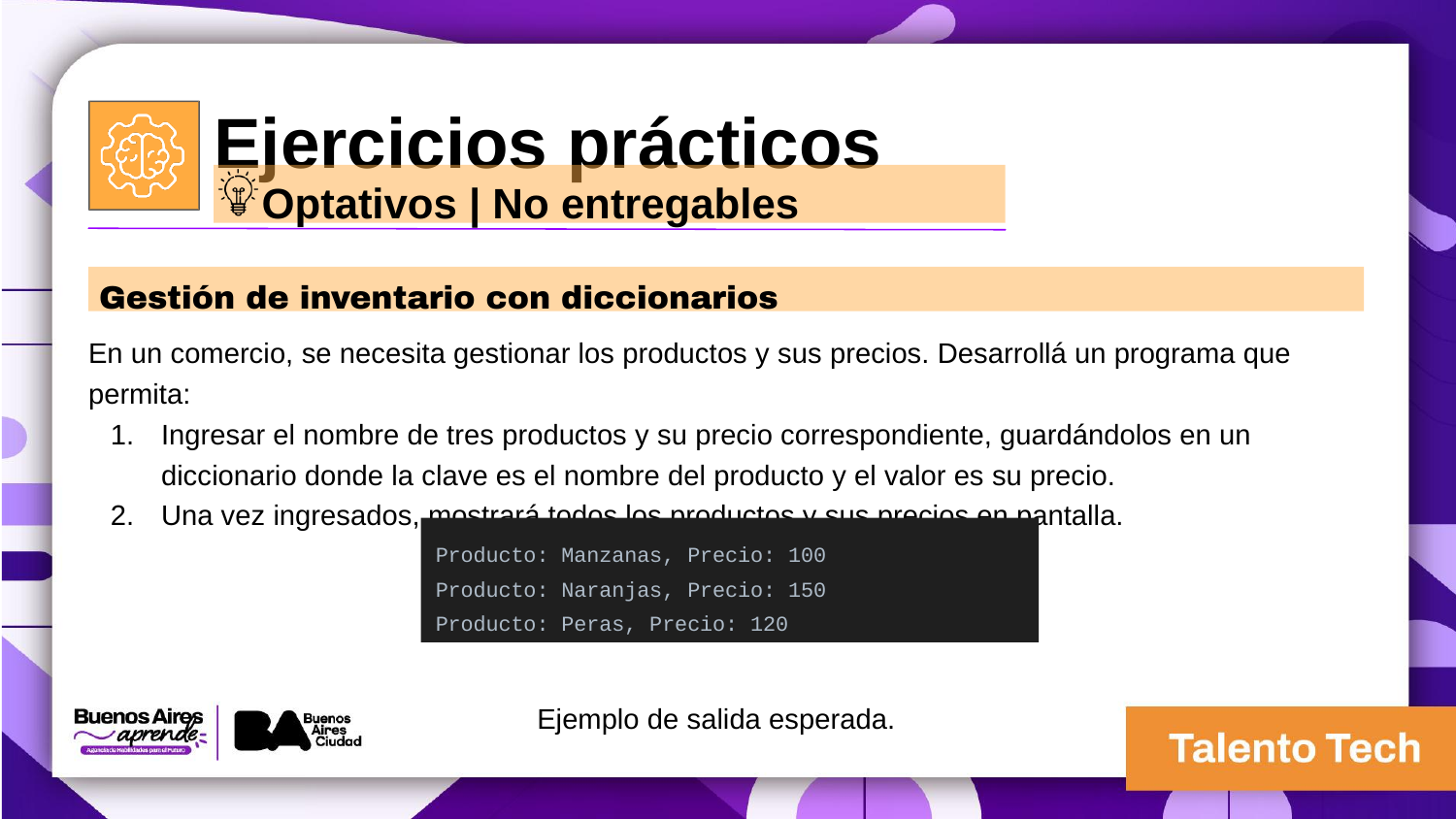

Ejercicios prácticos

Optativos | No entregables

 Gestión de inventario con diccionarios
En un comercio, se necesita gestionar los productos y sus precios. Desarrollá un programa que permita:
Ingresar el nombre de tres productos y su precio correspondiente, guardándolos en un diccionario donde la clave es el nombre del producto y el valor es su precio.
Una vez ingresados, mostrará todos los productos y sus precios en pantalla.

Ejemplo de salida esperada.
Producto: Manzanas, Precio: 100
Producto: Naranjas, Precio: 150
Producto: Peras, Precio: 120